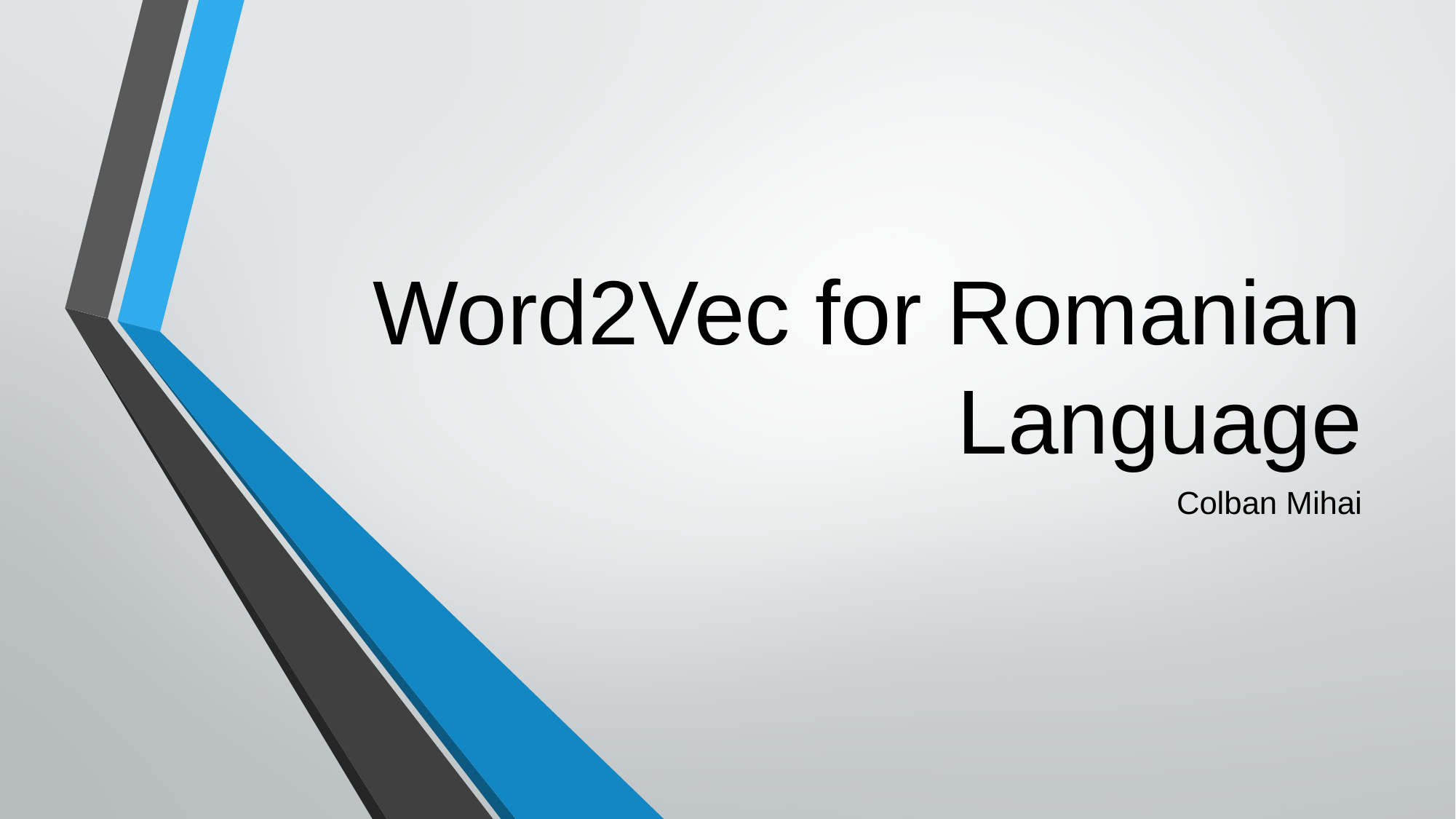

# Word2Vec for Romanian Language
Colban Mihai